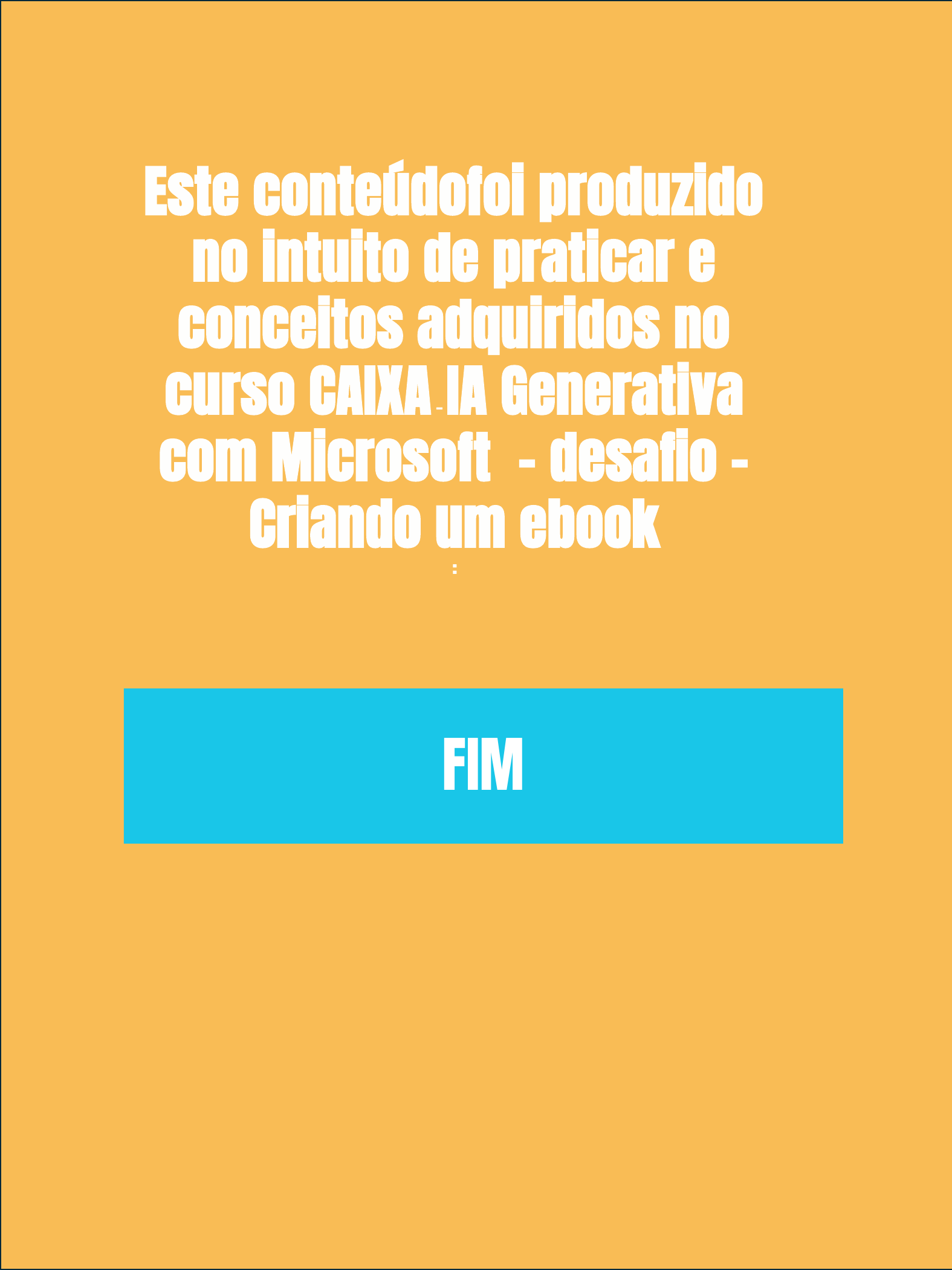

Este conteúdofoi produzido no intuito de praticar e conceitos adquiridos no curso CAIXA - IA Generativa com Microsoft  - desafio – Criando um ebook
:
FIM